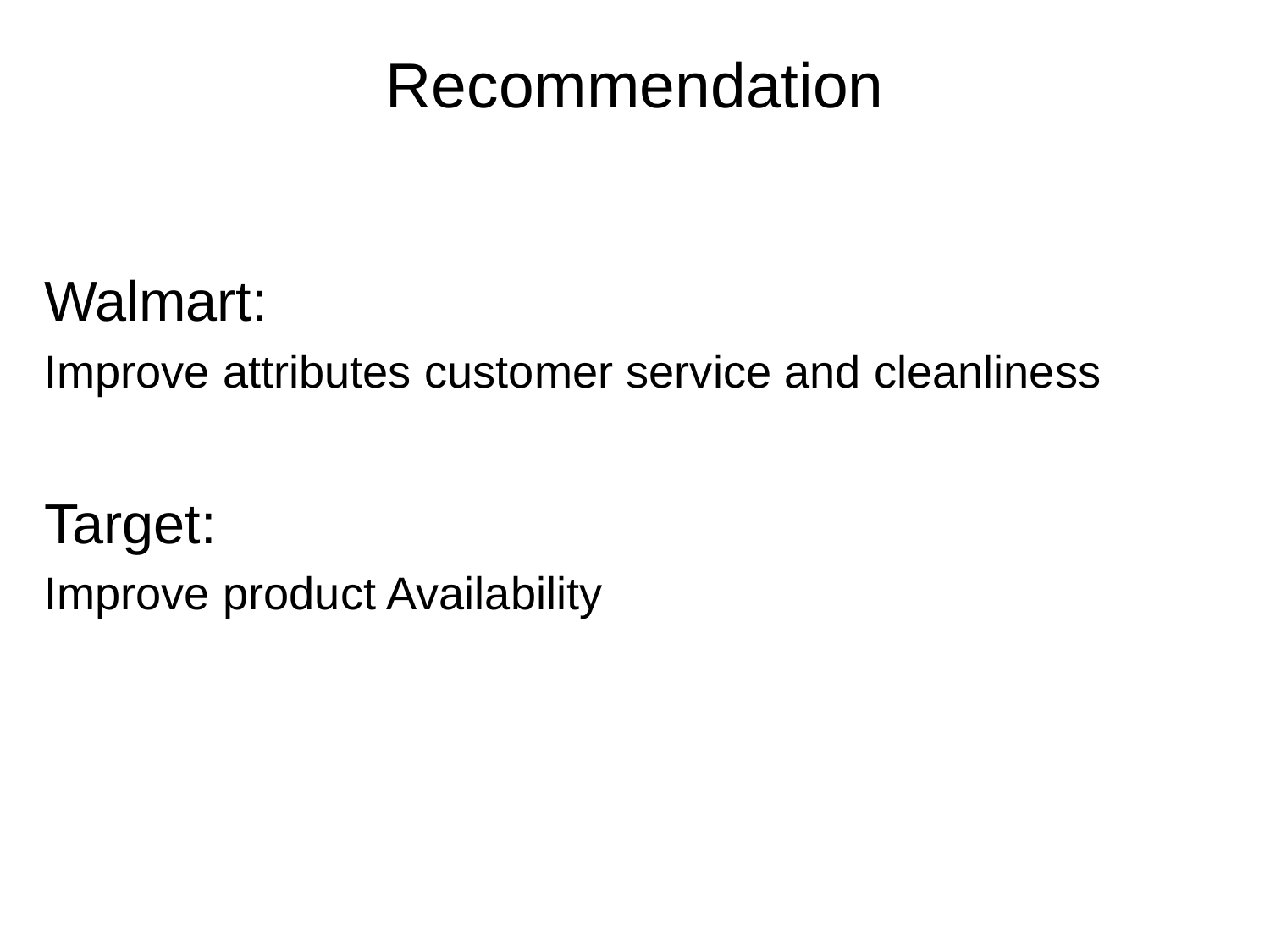

# Recommendation

Walmart:
Improve attributes customer service and cleanliness

Target:
Improve product Availability